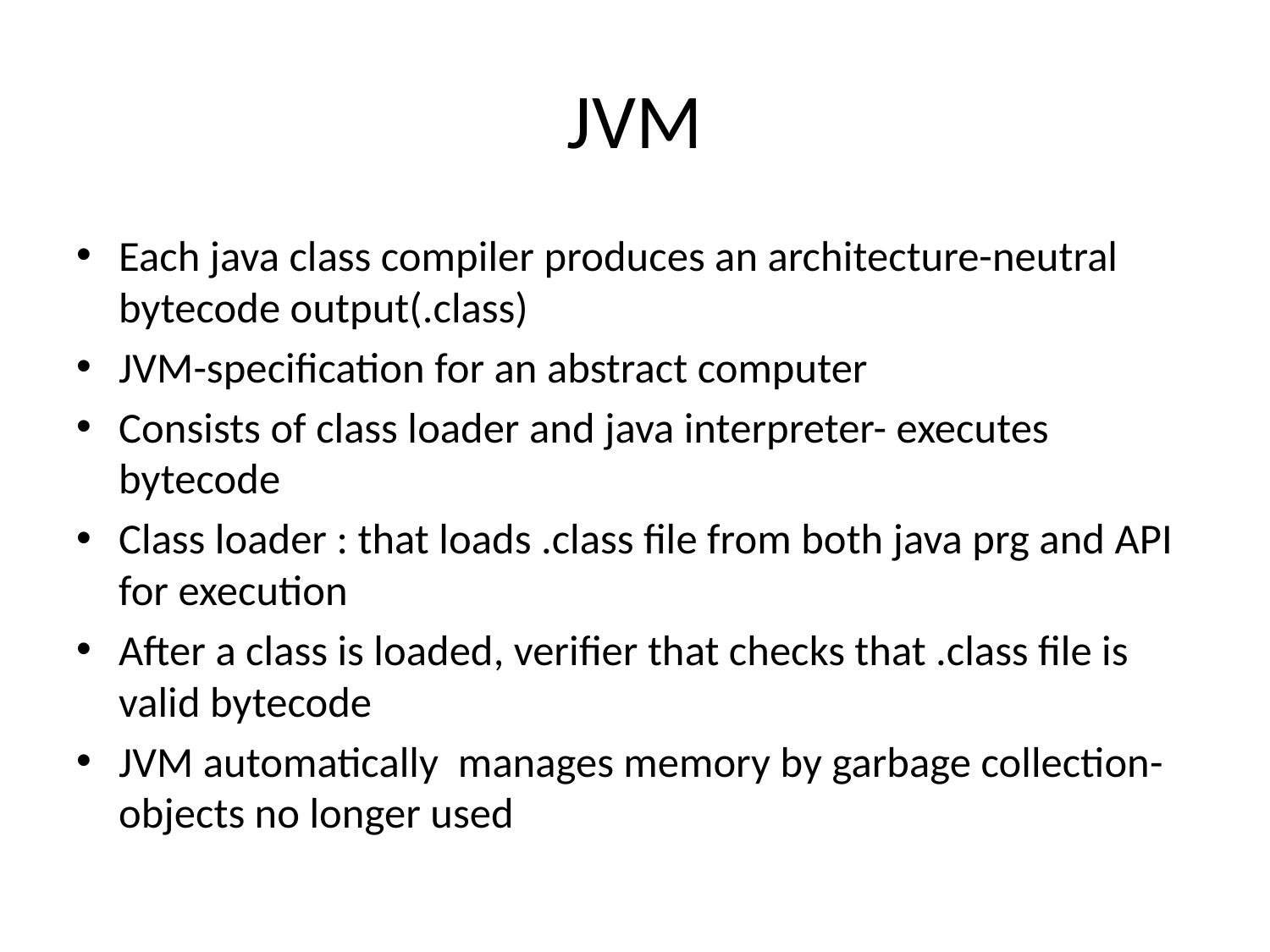

# JVM
Each java class compiler produces an architecture-neutral bytecode output(.class)
JVM-specification for an abstract computer
Consists of class loader and java interpreter- executes bytecode
Class loader : that loads .class file from both java prg and API for execution
After a class is loaded, verifier that checks that .class file is valid bytecode
JVM automatically  manages memory by garbage collection- objects no longer used